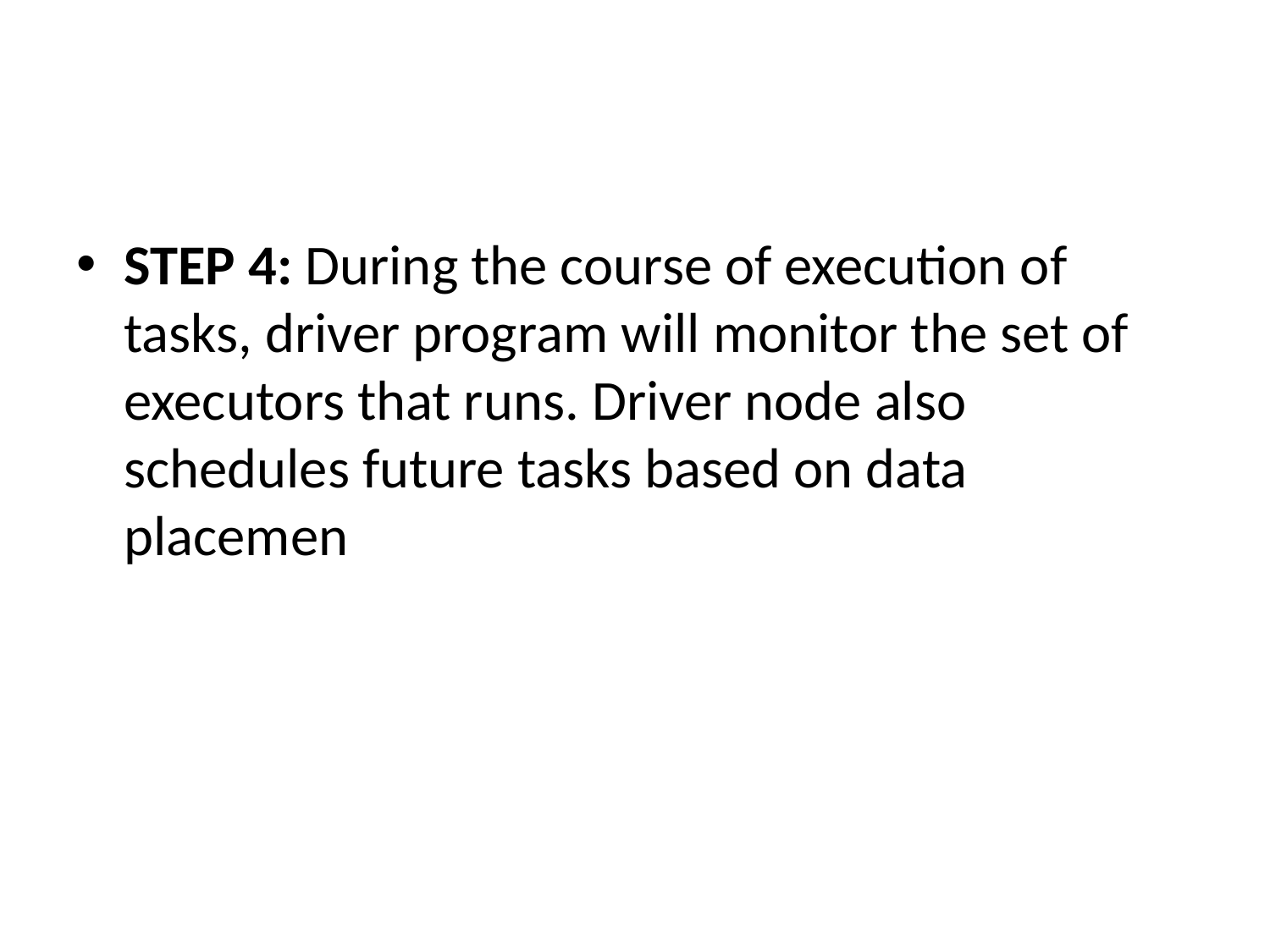

#
STEP 4: During the course of execution of tasks, driver program will monitor the set of executors that runs. Driver node also schedules future tasks based on data placemen